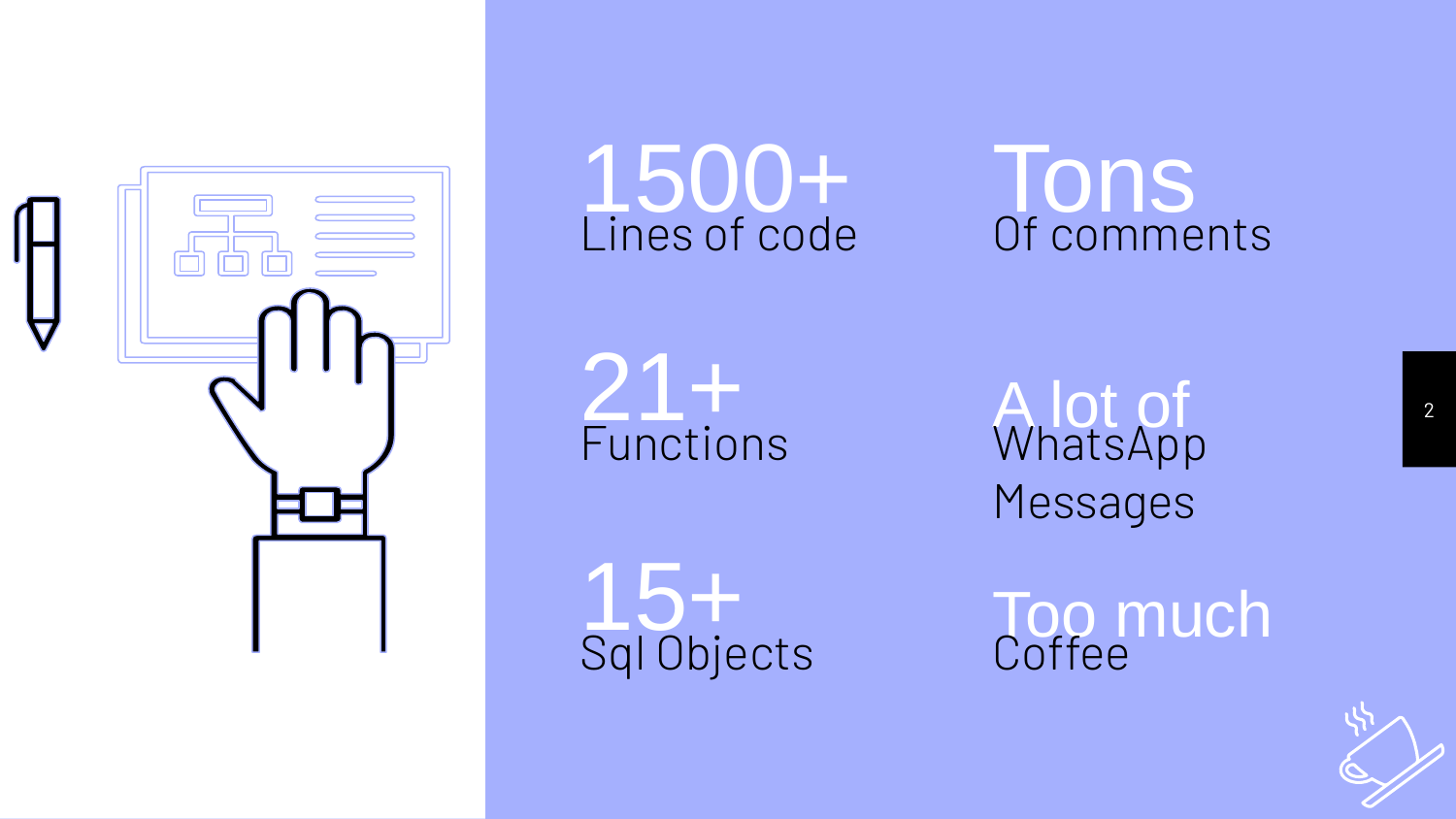

1500+
Tons

Lines of code
Of comments
21+
A lot of
2
Functions
WhatsApp Messages
15+
Too much
Sql Objects
Coffee